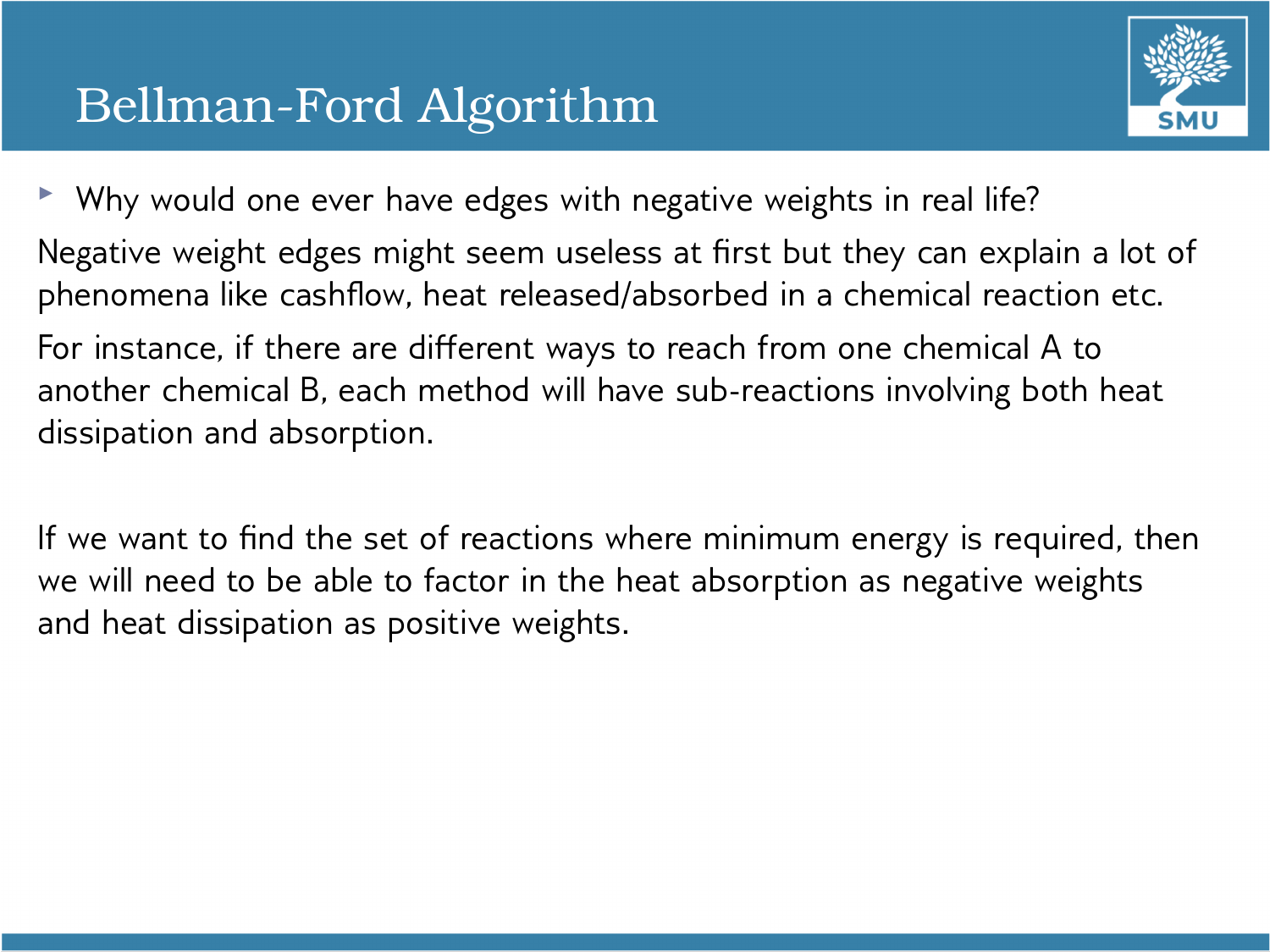

# Bellman-Ford Algorithm
Why would one ever have edges with negative weights in real life?
Negative weight edges might seem useless at first but they can explain a lot of phenomena like cashflow, heat released/absorbed in a chemical reaction etc.
For instance, if there are different ways to reach from one chemical A to another chemical B, each method will have sub-reactions involving both heat dissipation and absorption.

If we want to find the set of reactions where minimum energy is required, then we will need to be able to factor in the heat absorption as negative weights and heat dissipation as positive weights.
29